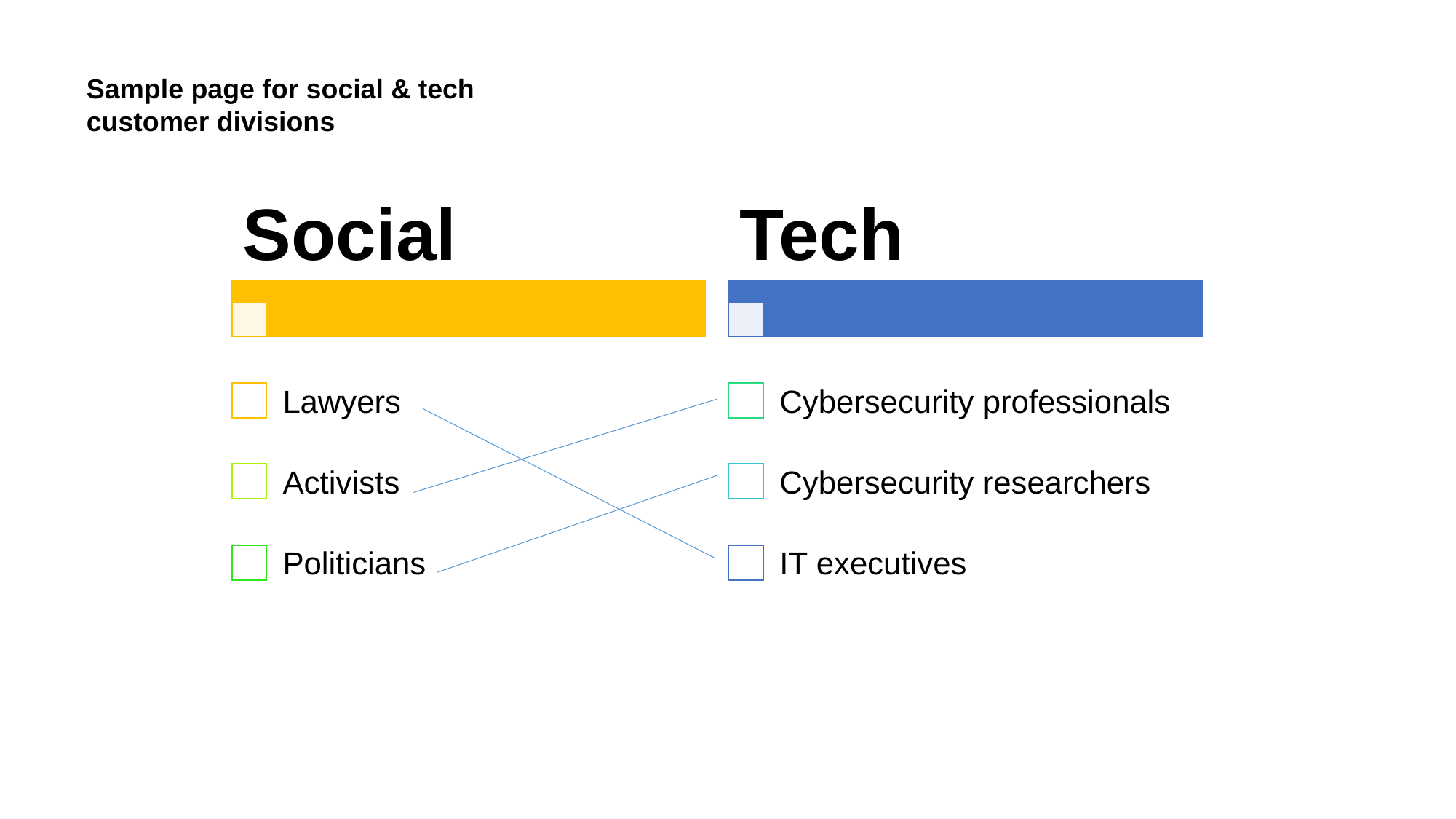

Sample page for social & tech customer divisions
Social
Lawyers
Activists
Politicians
Tech
Cybersecurity professionals
Cybersecurity researchers
IT executives